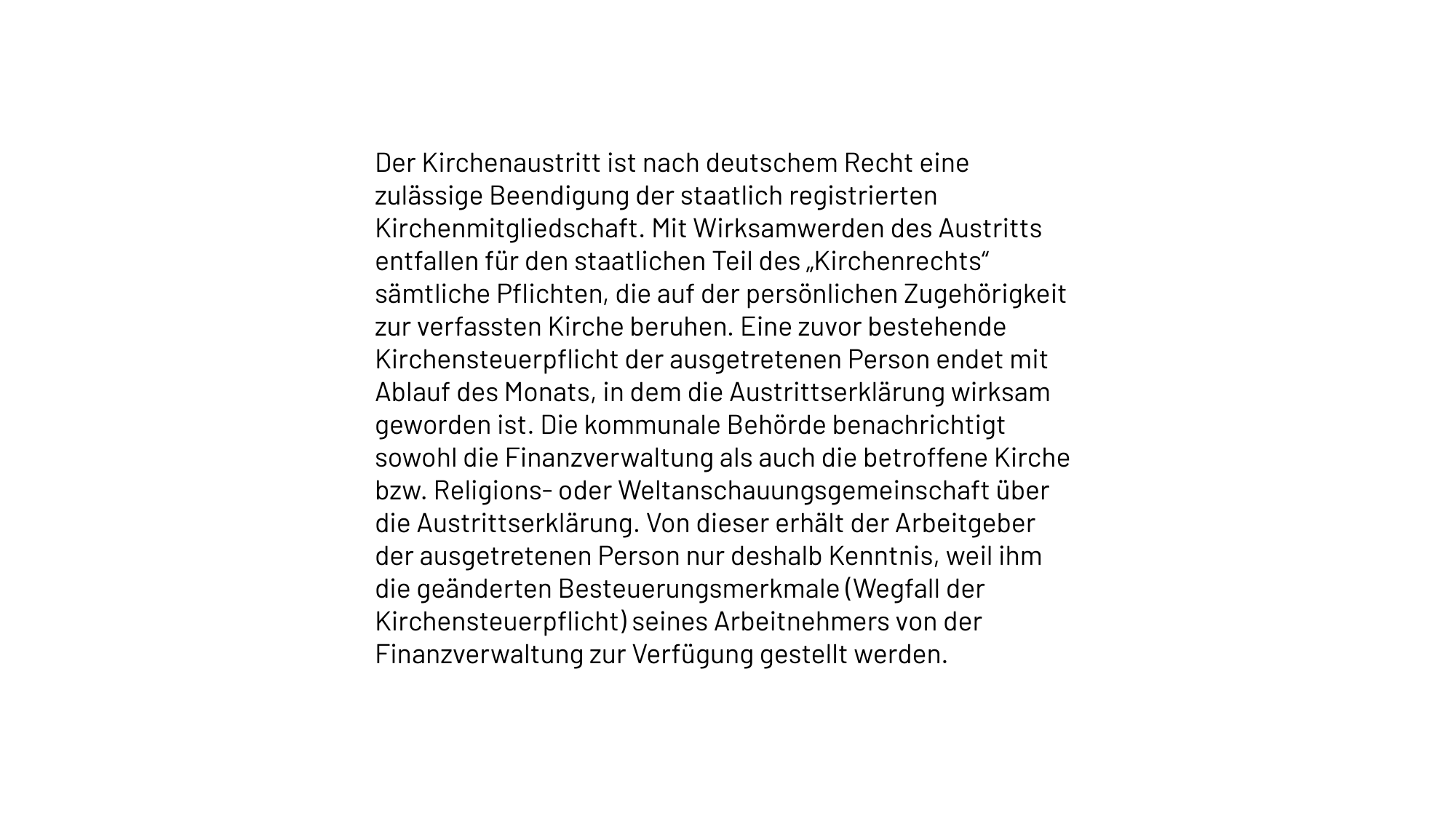

Der Kirchenaustritt ist nach deutschem Recht eine zulässige Beendigung der staatlich registrierten Kirchenmitgliedschaft. Mit Wirksamwerden des Austritts entfallen für den staatlichen Teil des „Kirchenrechts“ sämtliche Pflichten, die auf der persönlichen Zugehörigkeit zur verfassten Kirche beruhen. Eine zuvor bestehende Kirchensteuerpflicht der ausgetretenen Person endet mit Ablauf des Monats, in dem die Austrittserklärung wirksam geworden ist. Die kommunale Behörde benachrichtigt sowohl die Finanzverwaltung als auch die betroffene Kirche bzw. Religions- oder Weltanschauungsgemeinschaft über die Austrittserklärung. Von dieser erhält der Arbeitgeber der ausgetretenen Person nur deshalb Kenntnis, weil ihm die geänderten Besteuerungsmerkmale (Wegfall der Kirchensteuerpflicht) seines Arbeitnehmers von der Finanzverwaltung zur Verfügung gestellt werden.